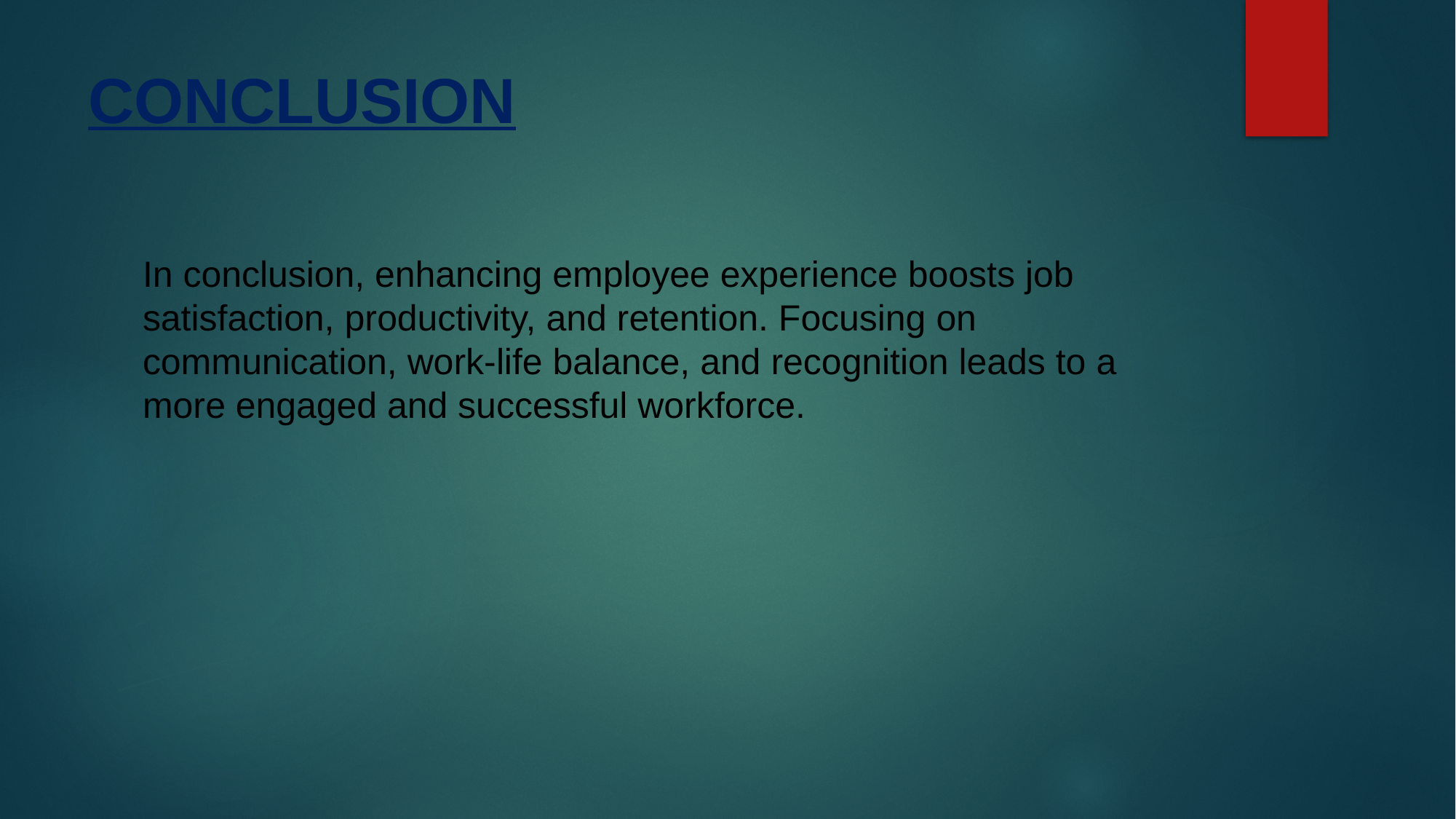

# CONCLUSION
In conclusion, enhancing employee experience boosts job satisfaction, productivity, and retention. Focusing on communication, work-life balance, and recognition leads to a more engaged and successful workforce.